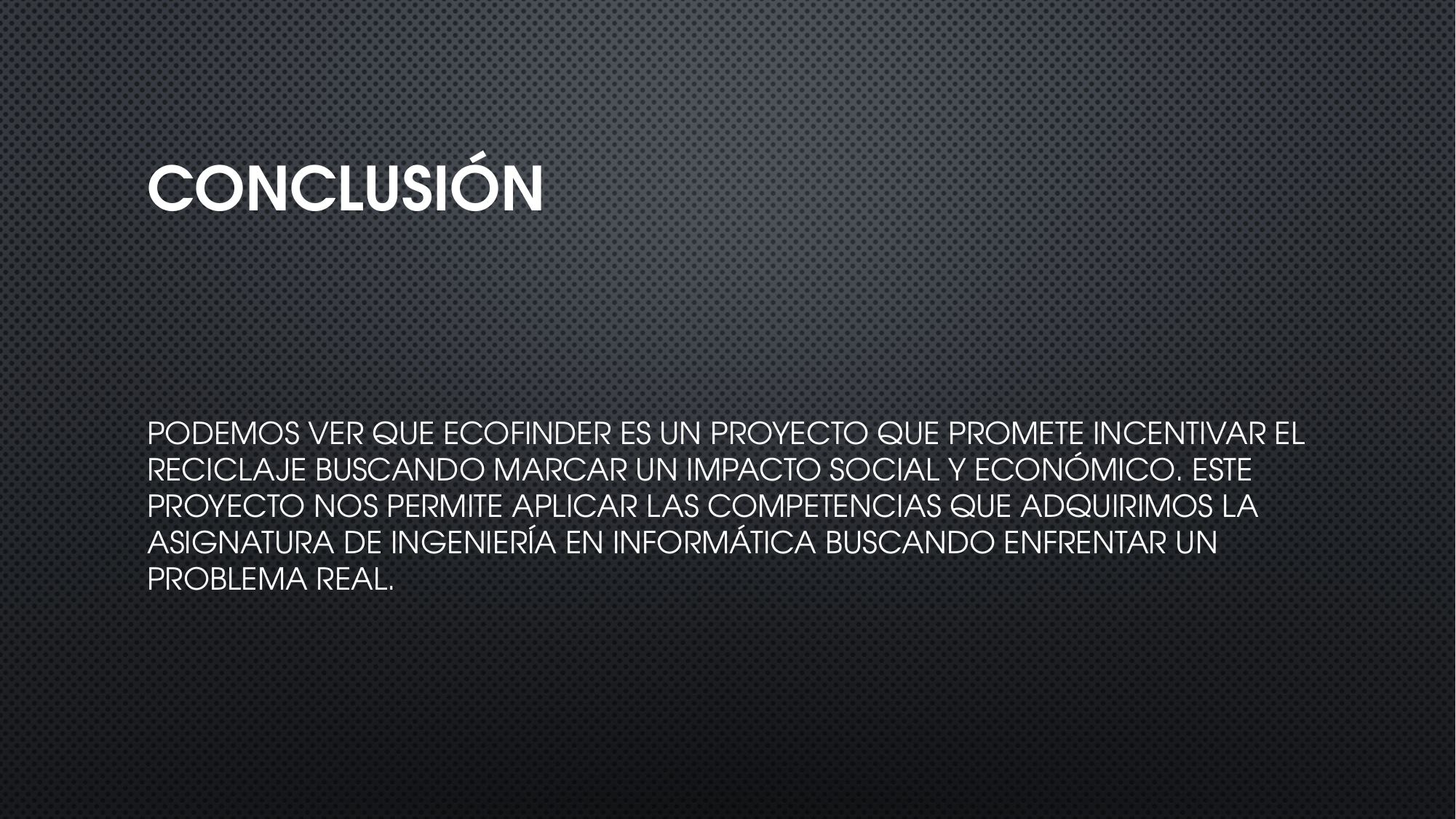

# CONCLUSIÓN
Podemos ver que EcoFinder es un proyecto que promete incentivar el reciclaje buscando marcar un impacto social y económico. Este proyecto nos permite aplicar las competencias que adquirimos la asignatura de Ingeniería en Informática buscando enfrentar un problema real.